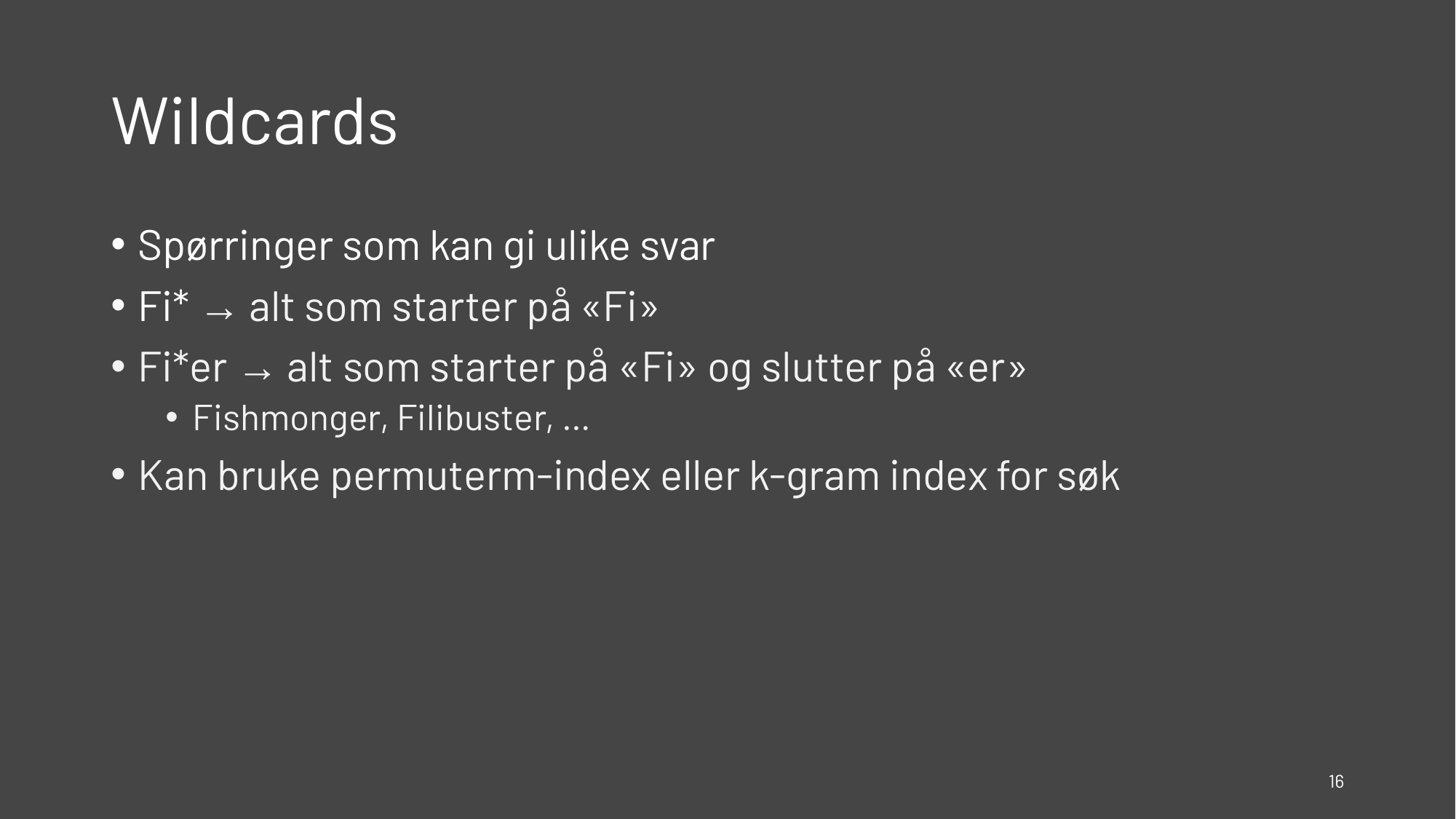

# Wildcards
Spørringer som kan gi ulike svar
Fi* → alt som starter på «Fi»
Fi*er → alt som starter på «Fi» og slutter på «er»
Fishmonger, Filibuster, …
Kan bruke permuterm-index eller k-gram index for søk
16